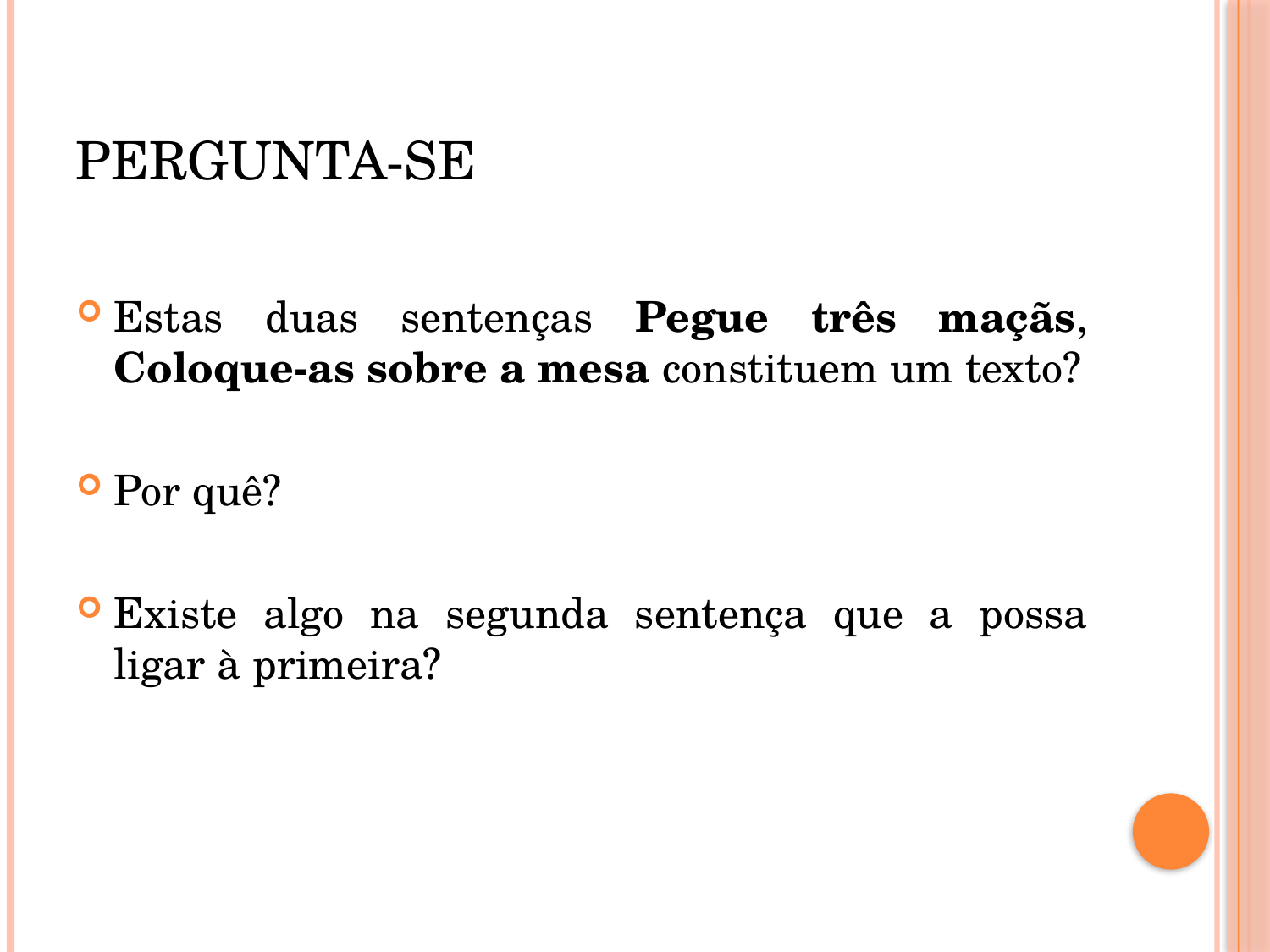

# Pergunta-se

Estas duas sentenças Pegue três maçãs, Coloque-as sobre a mesa constituem um texto?

Por quê?

Existe algo na segunda sentença que a possa ligar à primeira?